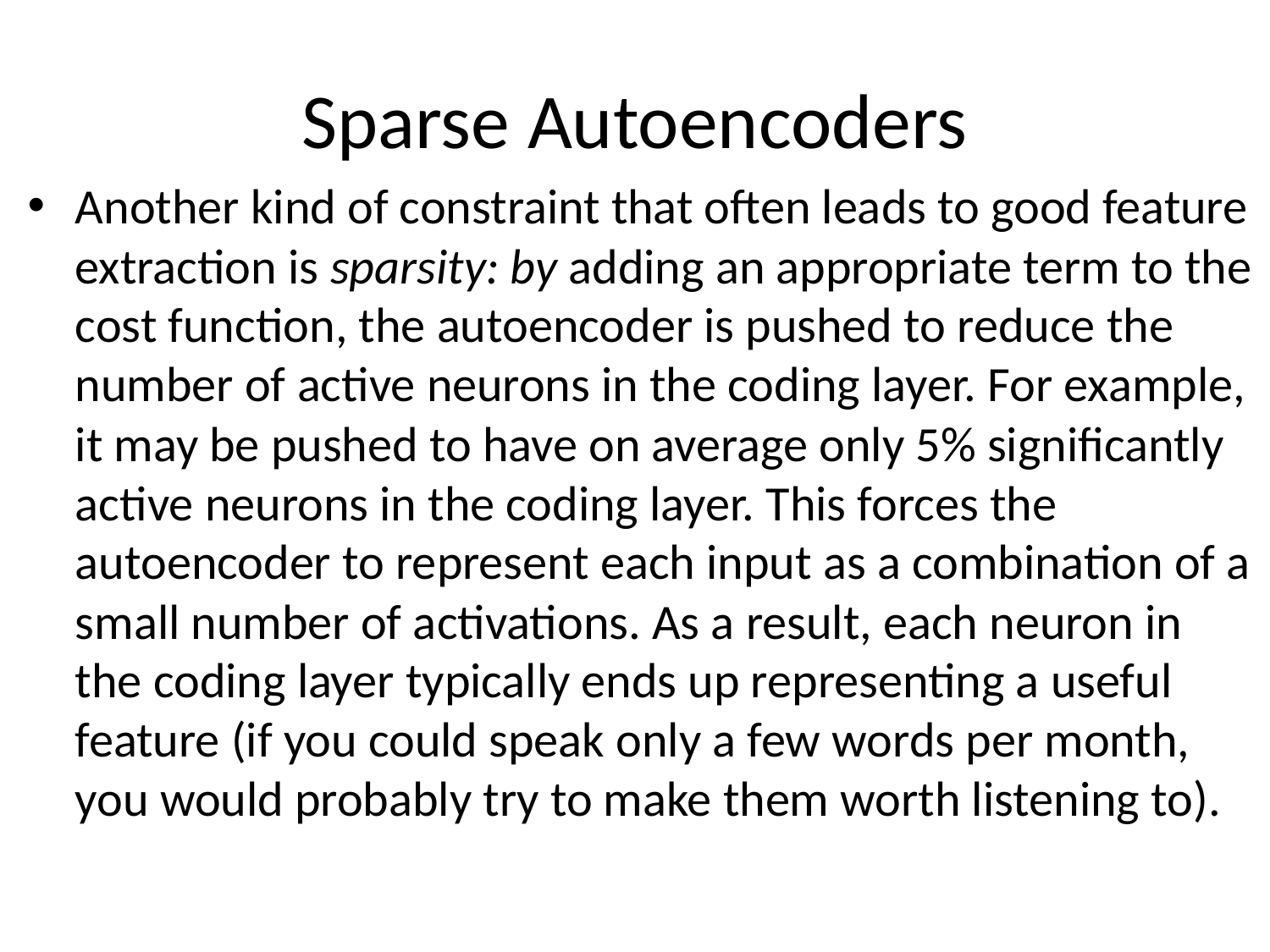

# Sparse Autoencoders
Another kind of constraint that often leads to good feature extraction is sparsity: by adding an appropriate term to the cost function, the autoencoder is pushed to reduce the number of active neurons in the coding layer. For example, it may be pushed to have on average only 5% significantly active neurons in the coding layer. This forces the autoencoder to represent each input as a combination of a small number of activations. As a result, each neuron in the coding layer typically ends up representing a useful feature (if you could speak only a few words per month, you would probably try to make them worth listening to).